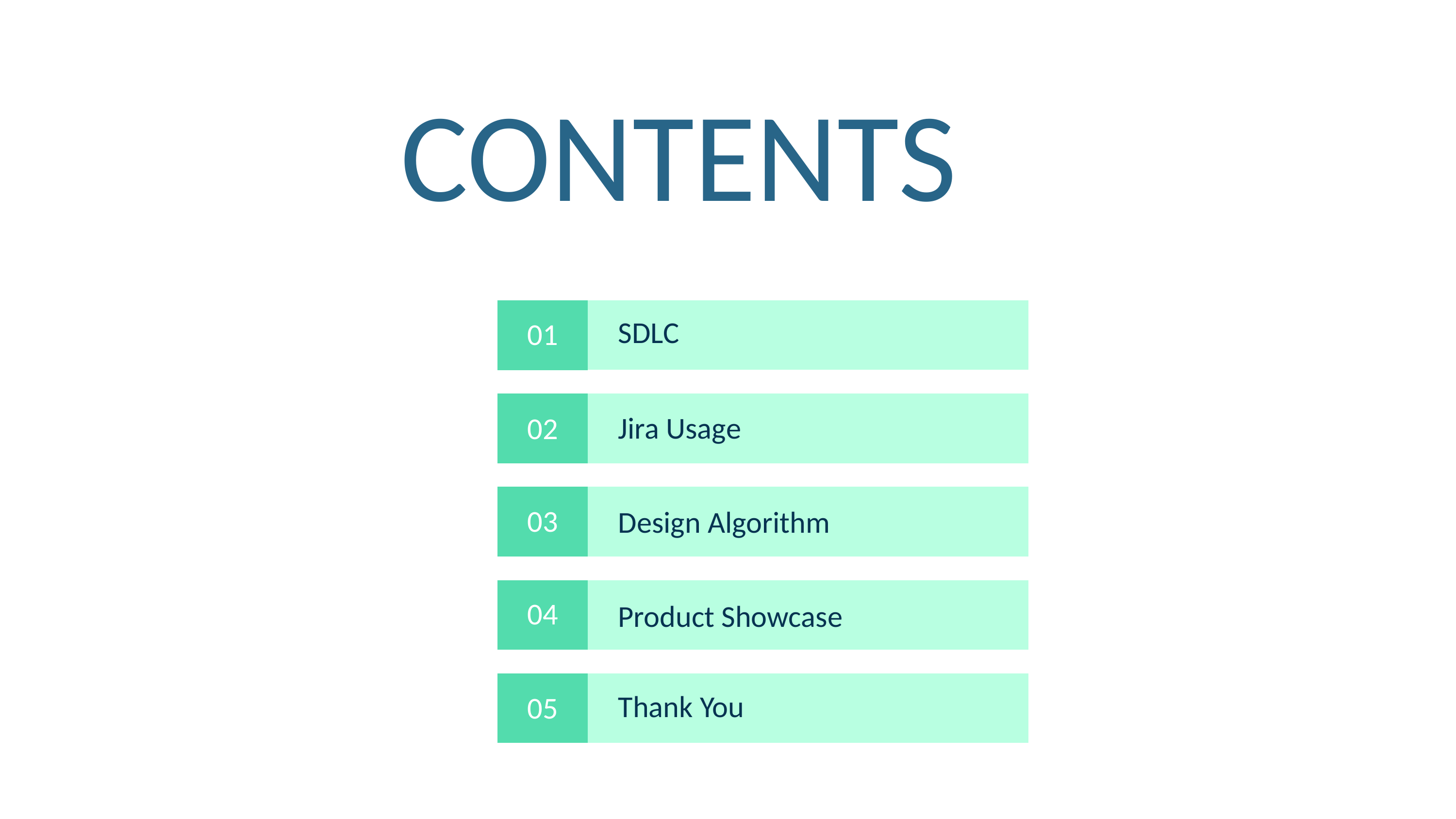

CONTENTS

SDLC
01

Jira Usage
02

03
Design Algorithm

04
Product Showcase

Thank You
05